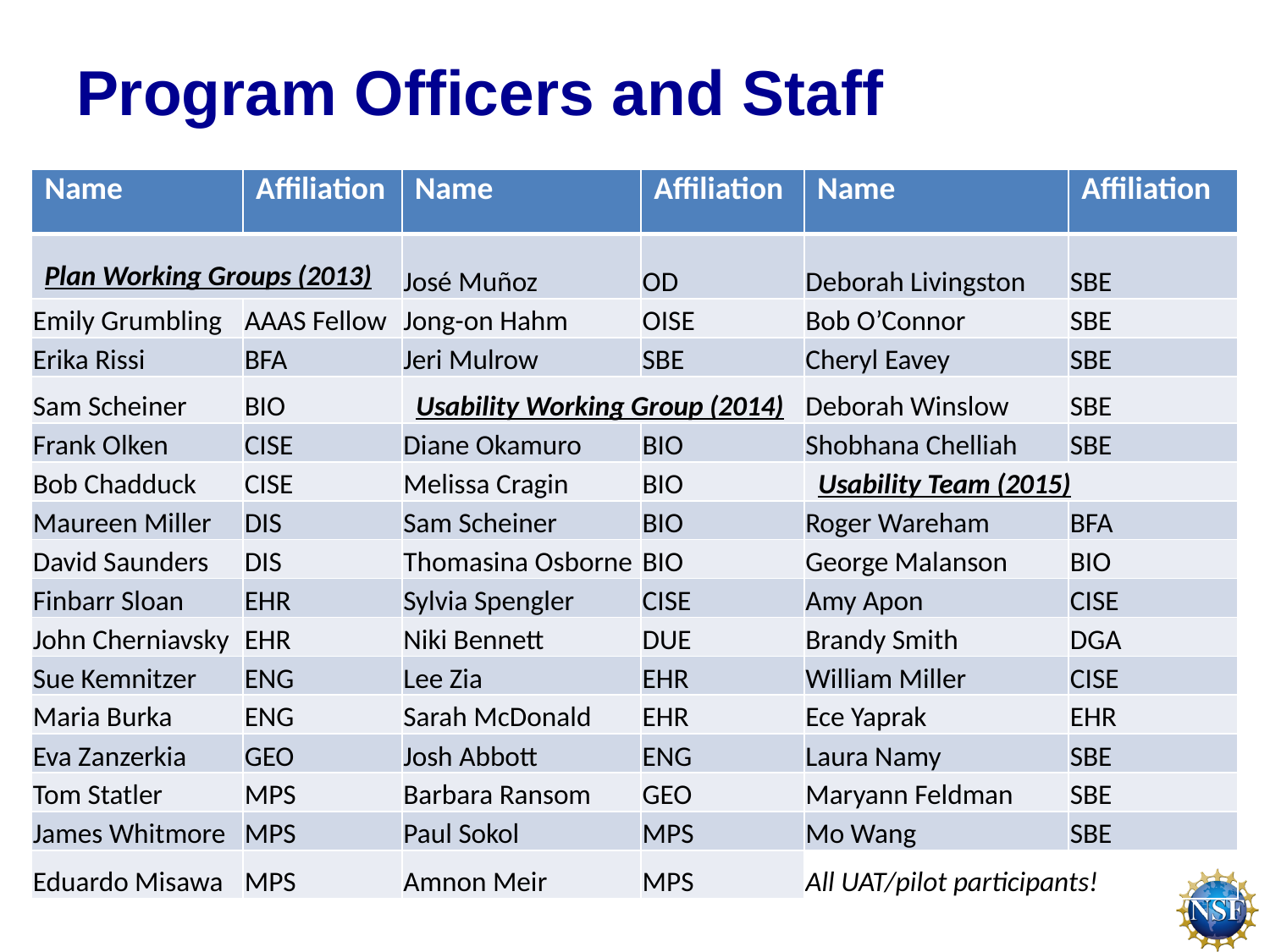

# Program Officers and Staff
| Name | Affiliation | Name | Affiliation | Name | Affiliation |
| --- | --- | --- | --- | --- | --- |
| Plan Working Groups (2013) |  | José Muñoz | OD | Deborah Livingston | SBE |
| Emily Grumbling | AAAS Fellow | Jong-on Hahm | OISE | Bob O’Connor | SBE |
| Erika Rissi | BFA | Jeri Mulrow | SBE | Cheryl Eavey | SBE |
| Sam Scheiner | BIO | Usability Working Group (2014) |  | Deborah Winslow | SBE |
| Frank Olken | CISE | Diane Okamuro | BIO | Shobhana Chelliah | SBE |
| Bob Chadduck | CISE | Melissa Cragin | BIO | Usability Team (2015) |  |
| Maureen Miller | DIS | Sam Scheiner | BIO | Roger Wareham | BFA |
| David Saunders | DIS | Thomasina Osborne | BIO | George Malanson | BIO |
| Finbarr Sloan | EHR | Sylvia Spengler | CISE | Amy Apon | CISE |
| John Cherniavsky | EHR | Niki Bennett | DUE | Brandy Smith | DGA |
| Sue Kemnitzer | ENG | Lee Zia | EHR | William Miller | CISE |
| Maria Burka | ENG | Sarah McDonald | EHR | Ece Yaprak | EHR |
| Eva Zanzerkia | GEO | Josh Abbott | ENG | Laura Namy | SBE |
| Tom Statler | MPS | Barbara Ransom | GEO | Maryann Feldman | SBE |
| James Whitmore | MPS | Paul Sokol | MPS | Mo Wang | SBE |
| Eduardo Misawa | MPS | Amnon Meir | MPS | All UAT/pilot participants! |  |